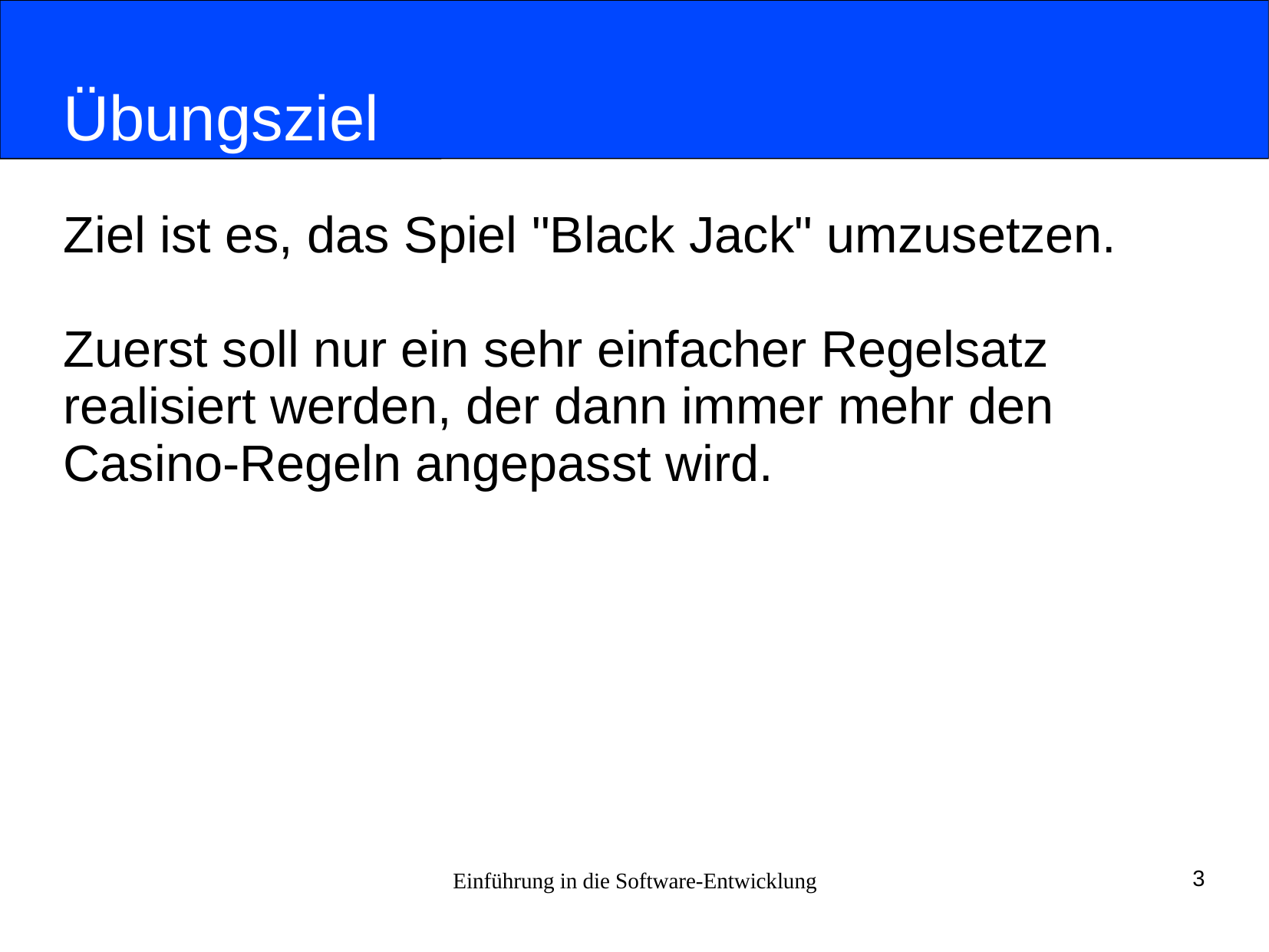

# Übungsziel
Ziel ist es, das Spiel "Black Jack" umzusetzen.

Zuerst soll nur ein sehr einfacher Regelsatz
realisiert werden, der dann immer mehr den
Casino-Regeln angepasst wird.

Einführung in die Software-Entwicklung
3